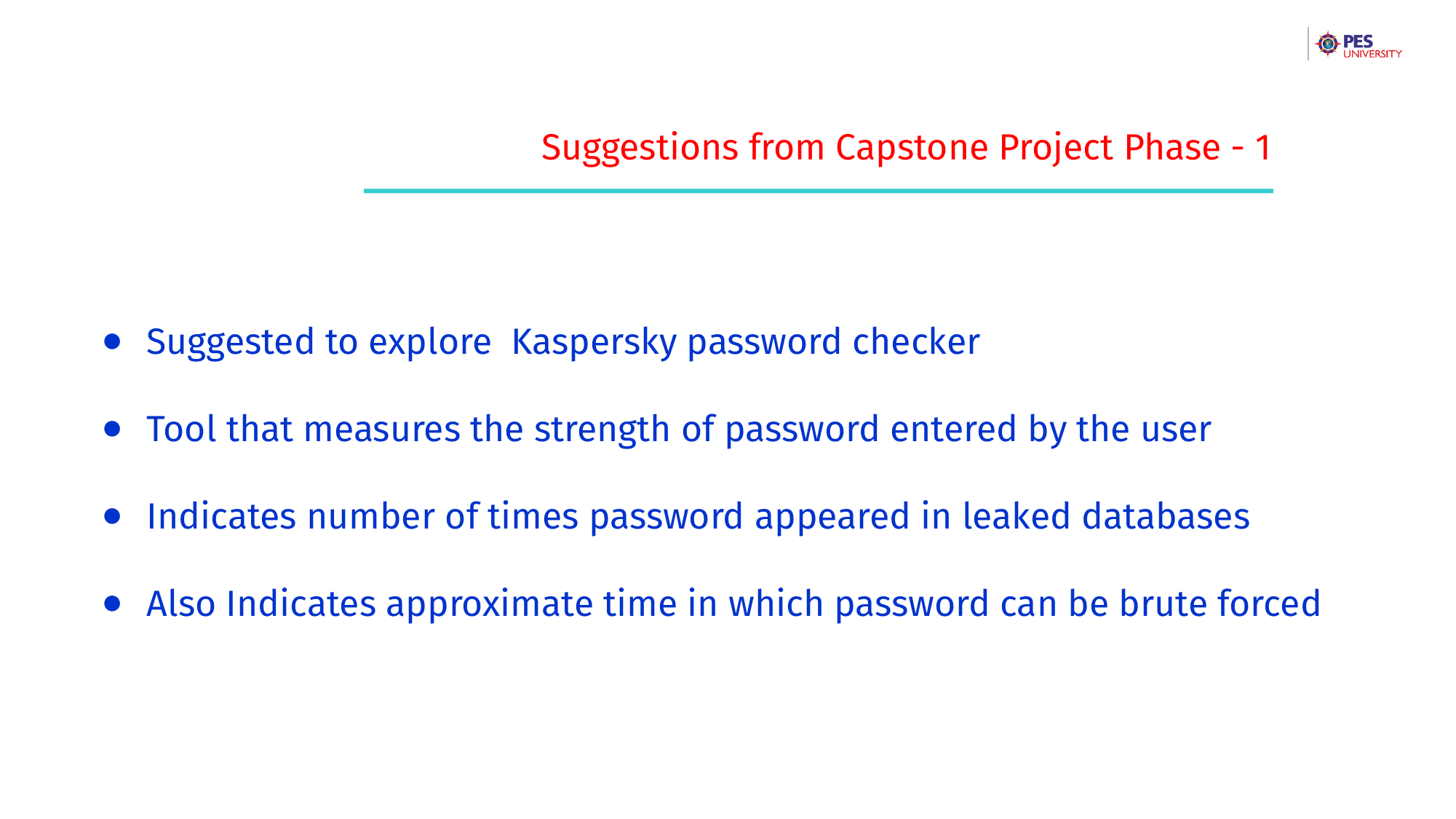

Suggestions from Capstone Project Phase - 1

Suggested to explore  Kaspersky password checker

Tool that measures the strength of password entered by the user

Indicates number of times password appeared in leaked databases

Also Indicates approximate time in which password can be brute forced